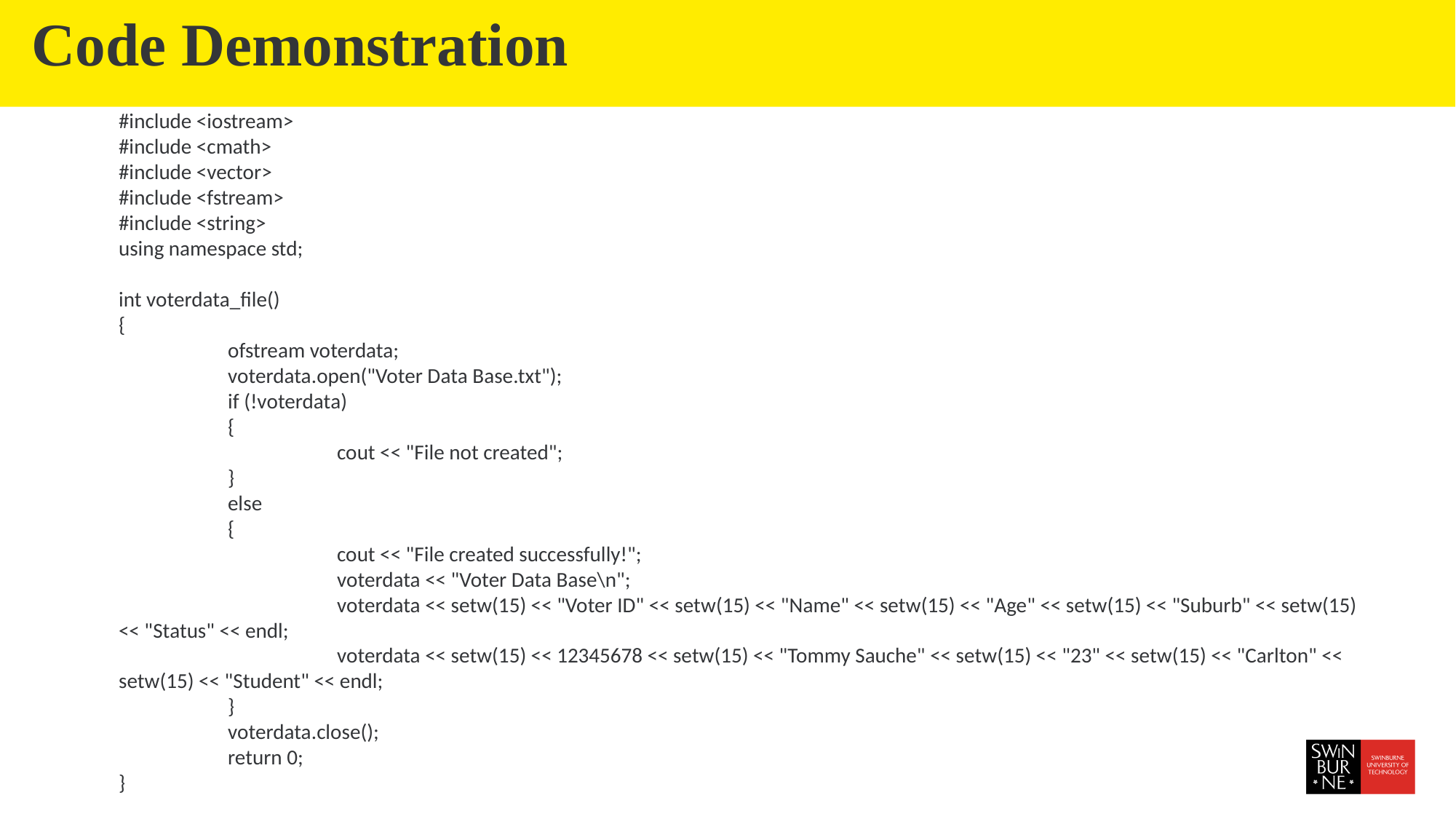

# Code Demonstration

#include <iostream>
#include <cmath>
#include <vector>
#include <fstream>
#include <string>
using namespace std;

int voterdata_file()
{
	ofstream voterdata;
	voterdata.open("Voter Data Base.txt");
	if (!voterdata)
	{
		cout << "File not created";
	}
	else
	{
		cout << "File created successfully!";
		voterdata << "Voter Data Base\n";
		voterdata << setw(15) << "Voter ID" << setw(15) << "Name" << setw(15) << "Age" << setw(15) << "Suburb" << setw(15) << "Status" << endl;
		voterdata << setw(15) << 12345678 << setw(15) << "Tommy Sauche" << setw(15) << "23" << setw(15) << "Carlton" << setw(15) << "Student" << endl;
	}
	voterdata.close();
	return 0;
}